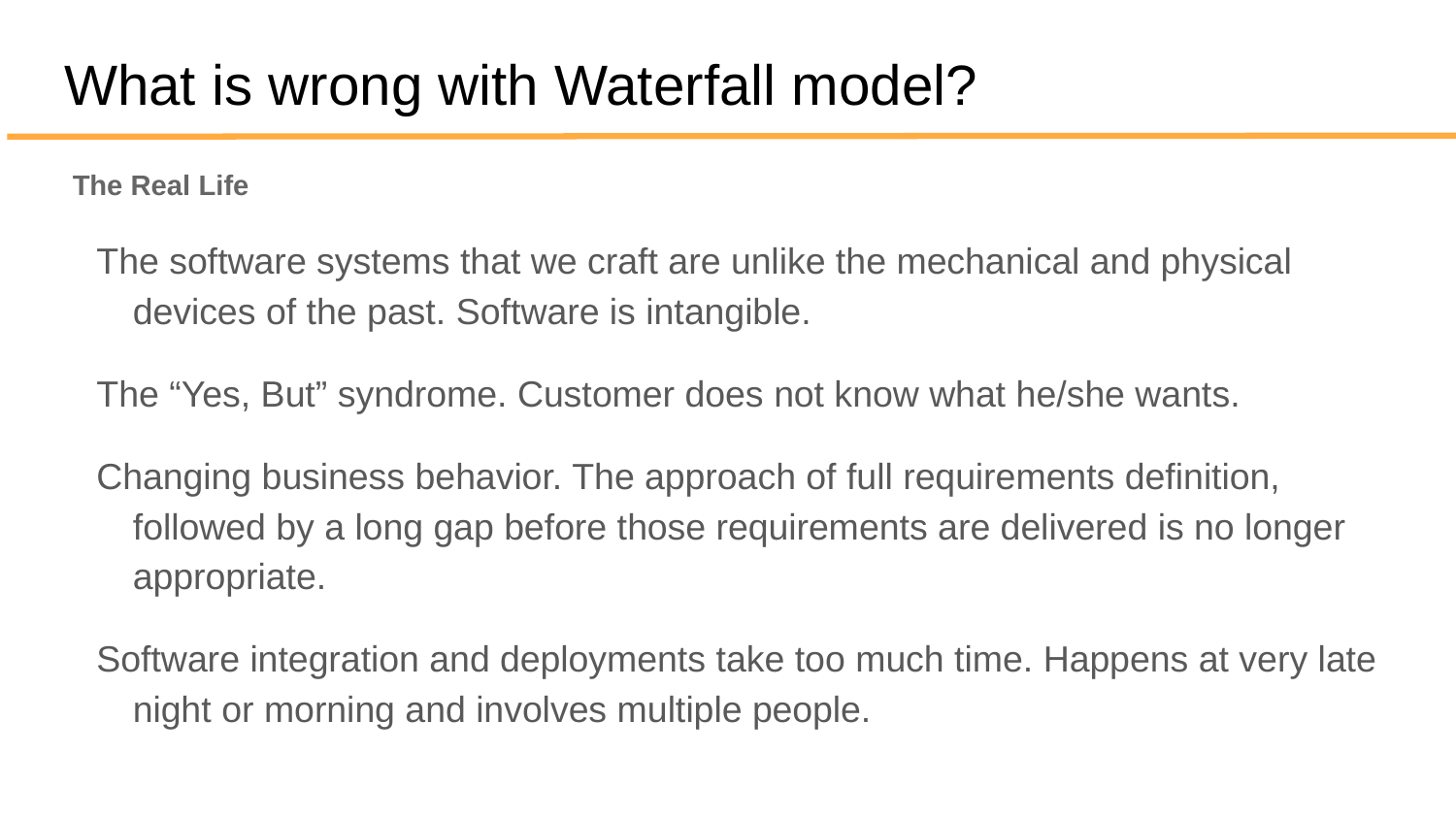

# What is wrong with Waterfall model?
The Real Life
The software systems that we craft are unlike the mechanical and physical devices of the past. Software is intangible.
The “Yes, But” syndrome. Customer does not know what he/she wants.
Changing business behavior. The approach of full requirements definition, followed by a long gap before those requirements are delivered is no longer appropriate.
Software integration and deployments take too much time. Happens at very late night or morning and involves multiple people.